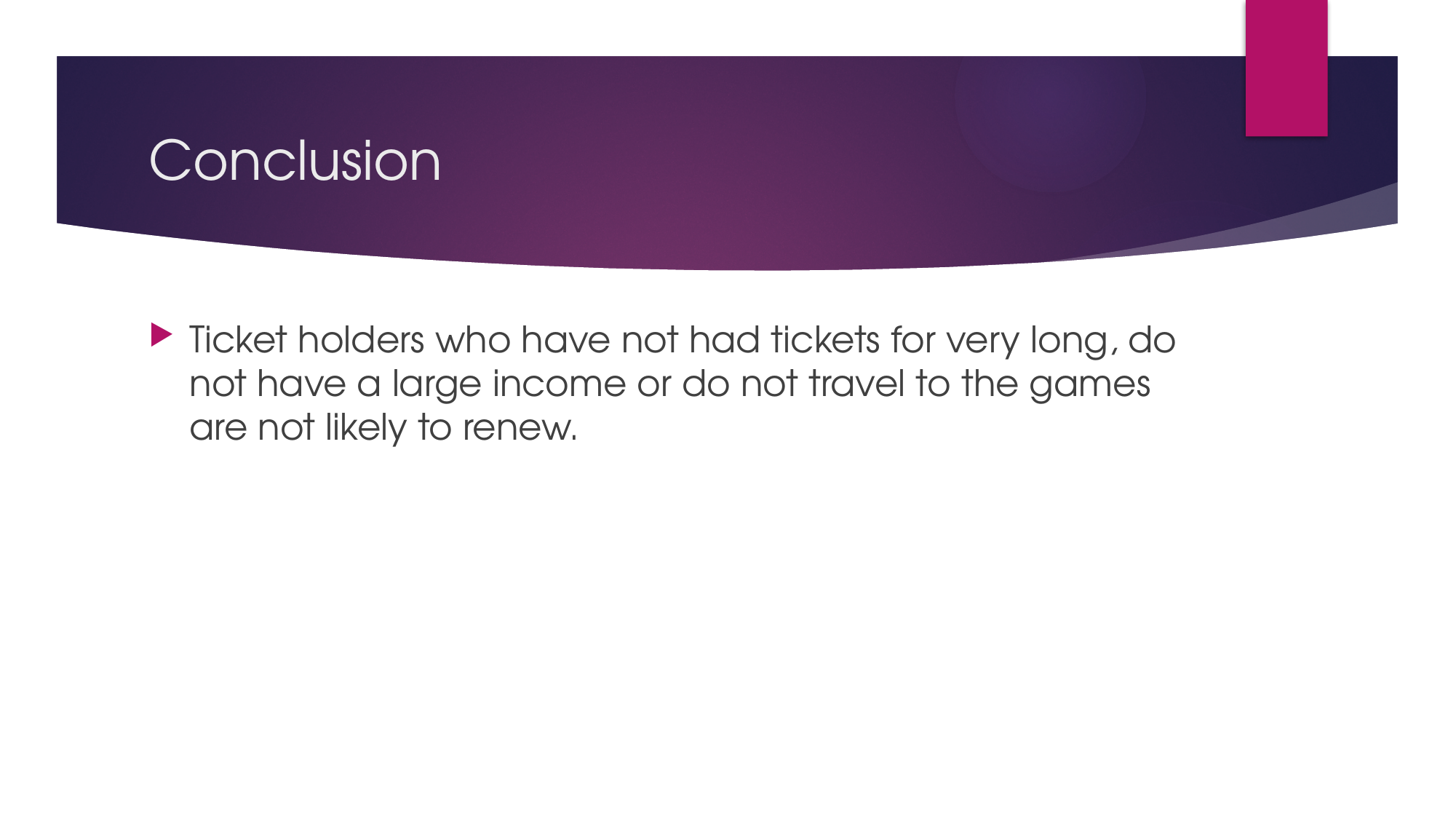

# Conclusion
Ticket holders who have not had tickets for very long, do not have a large income or do not travel to the games are not likely to renew.